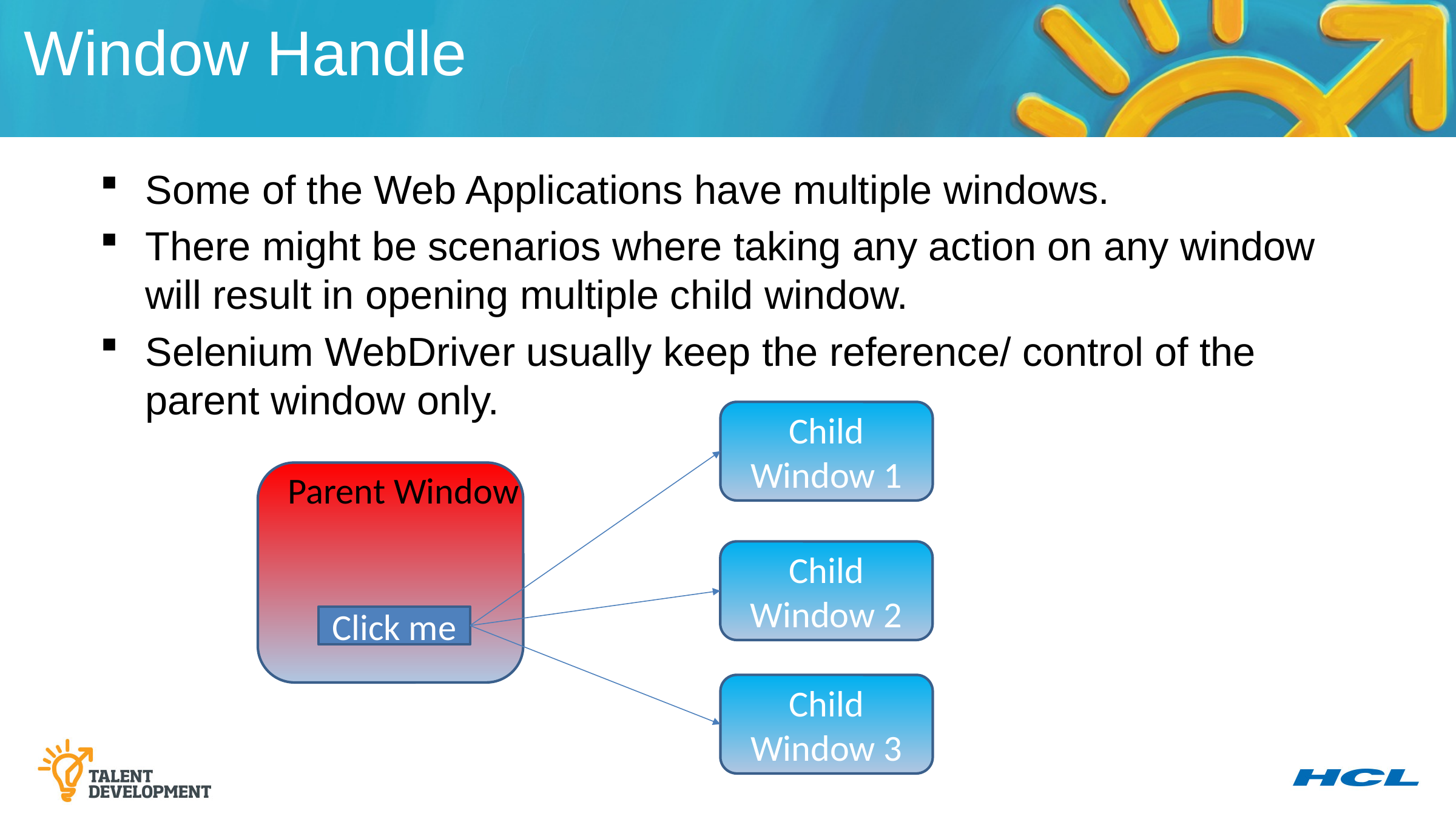

Window Handle
Some of the Web Applications have multiple windows.
There might be scenarios where taking any action on any window will result in opening multiple child window.
Selenium WebDriver usually keep the reference/ control of the parent window only.
Child Window 1

Parent Window
Child Window 2
Click me
Child Window 3